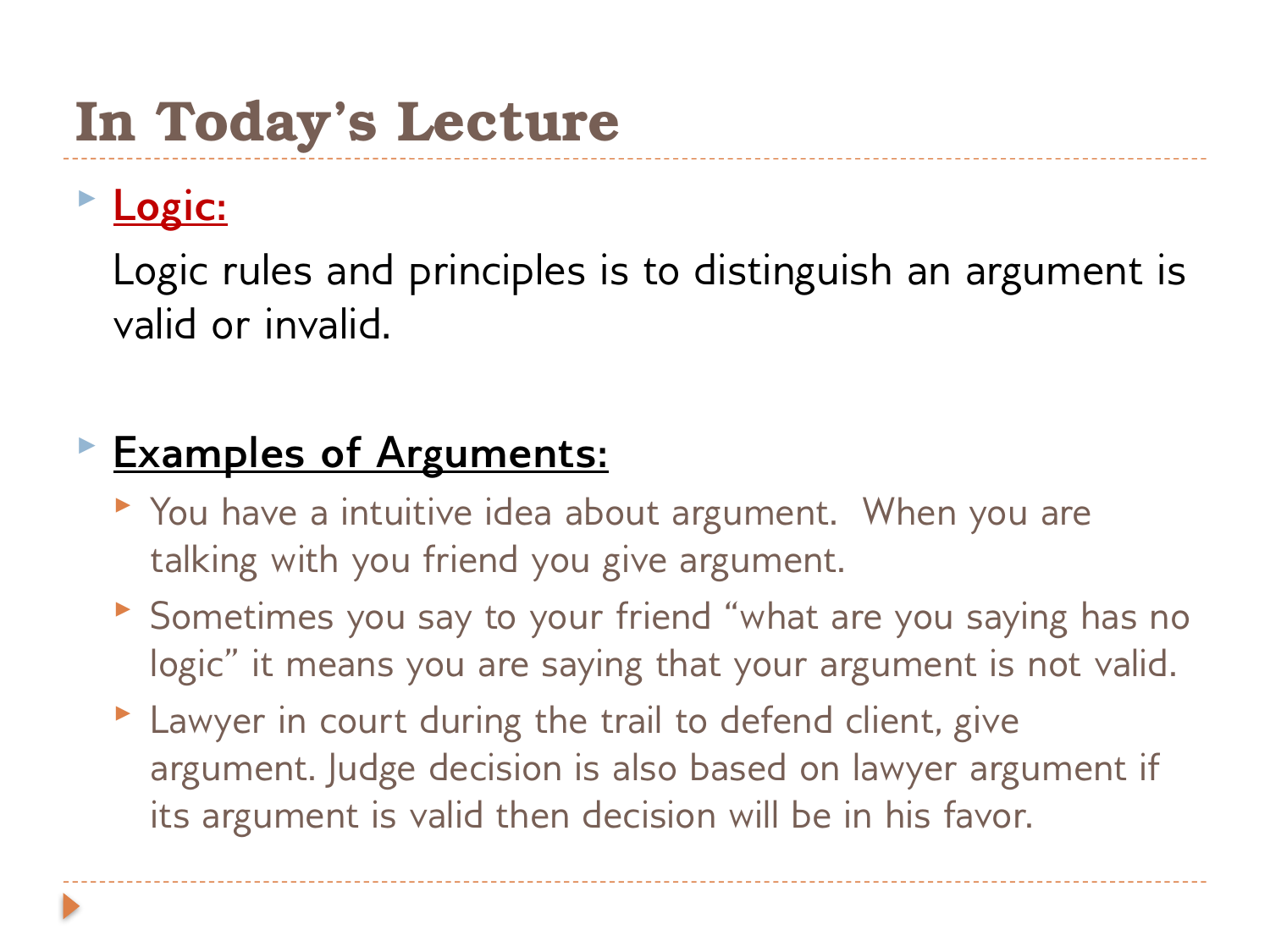

# In Today’s Lecture
Logic:
	Logic rules and principles is to distinguish an argument is valid or invalid.

Examples of Arguments:
You have a intuitive idea about argument.  When you are talking with you friend you give argument.
Sometimes you say to your friend “what are you saying has no logic” it means you are saying that your argument is not valid.
Lawyer in court during the trail to defend client, give argument. Judge decision is also based on lawyer argument if its argument is valid then decision will be in his favor.